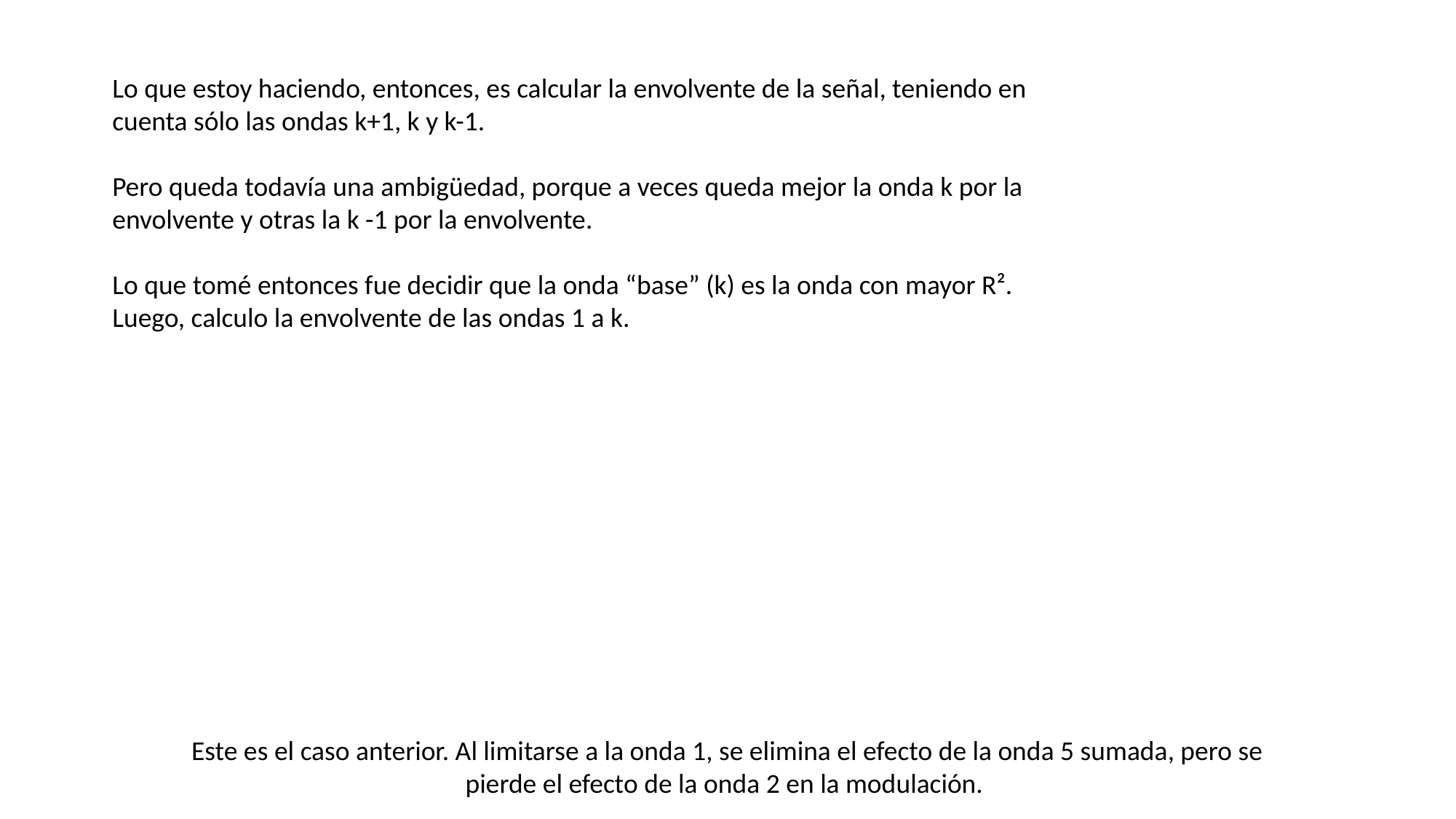

Lo que estoy haciendo, entonces, es calcular la envolvente de la señal, teniendo en cuenta sólo las ondas k+1, k y k-1.

Pero queda todavía una ambigüedad, porque a veces queda mejor la onda k por la envolvente y otras la k -1 por la envolvente.

Lo que tomé entonces fue decidir que la onda “base” (k) es la onda con mayor R². Luego, calculo la envolvente de las ondas 1 a k.
Este es el caso anterior. Al limitarse a la onda 1, se elimina el efecto de la onda 5 sumada, pero se pierde el efecto de la onda 2 en la modulación.